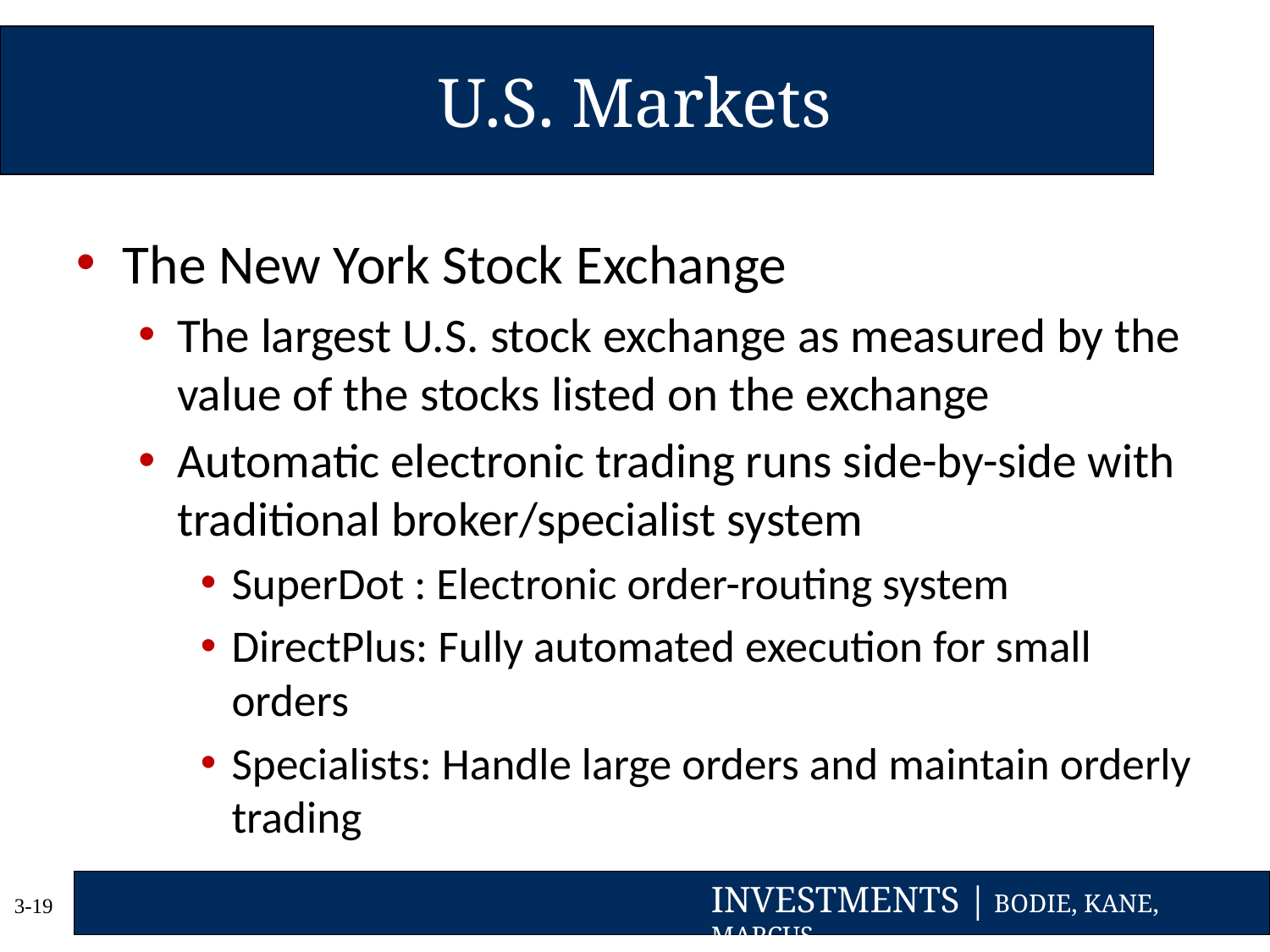

# U.S. Markets
The New York Stock Exchange
The largest U.S. stock exchange as measured by the value of the stocks listed on the exchange
Automatic electronic trading runs side-by-side with traditional broker/specialist system
SuperDot : Electronic order-routing system
DirectPlus: Fully automated execution for small orders
Specialists: Handle large orders and maintain orderly trading